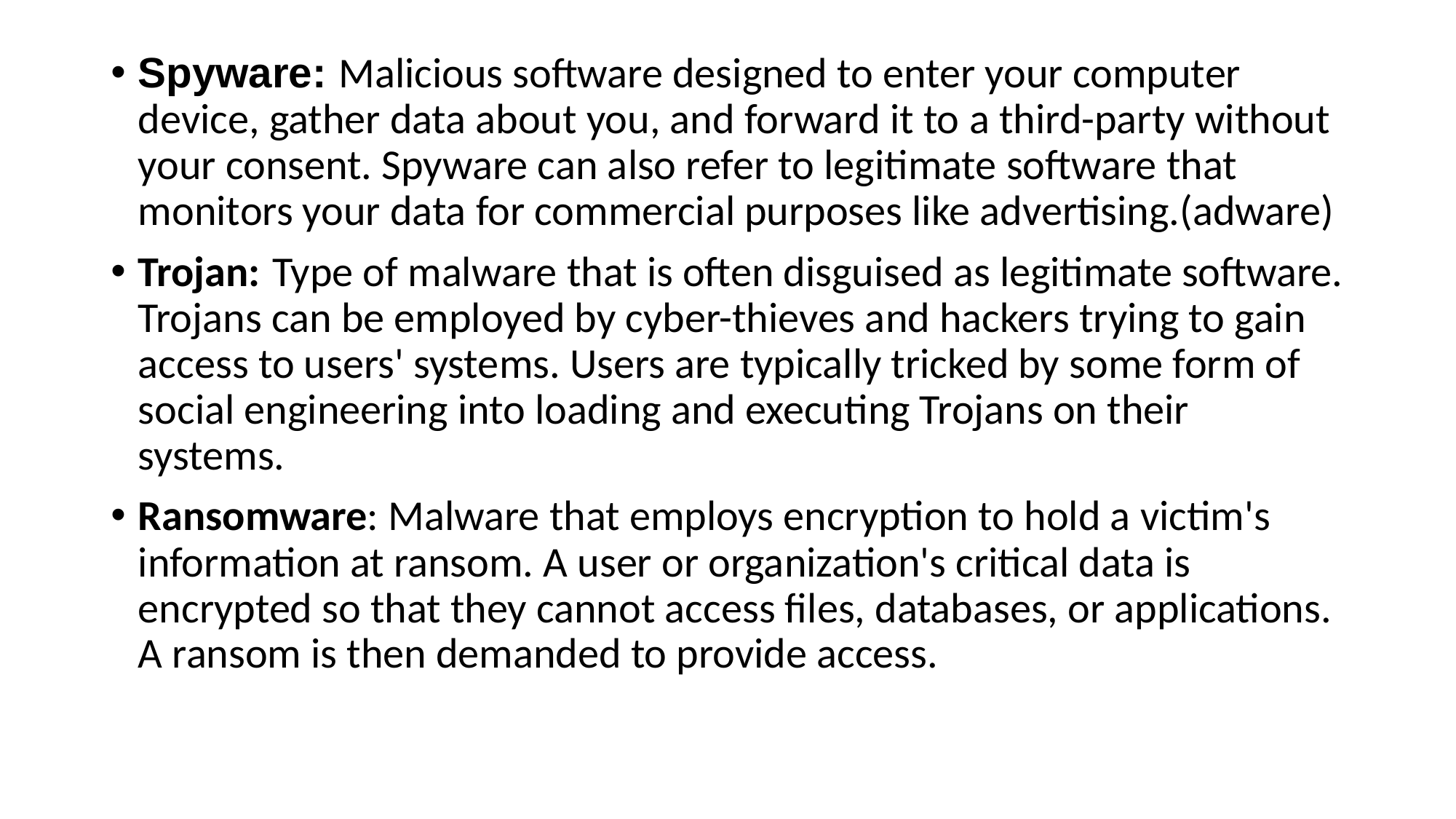

Spyware: Malicious software designed to enter your computer device, gather data about you, and forward it to a third-party without your consent. Spyware can also refer to legitimate software that monitors your data for commercial purposes like advertising.(adware)
Trojan: Type of malware that is often disguised as legitimate software. Trojans can be employed by cyber-thieves and hackers trying to gain access to users' systems. Users are typically tricked by some form of social engineering into loading and executing Trojans on their systems.
Ransomware: Malware that employs encryption to hold a victim's information at ransom. A user or organization's critical data is encrypted so that they cannot access files, databases, or applications. A ransom is then demanded to provide access.